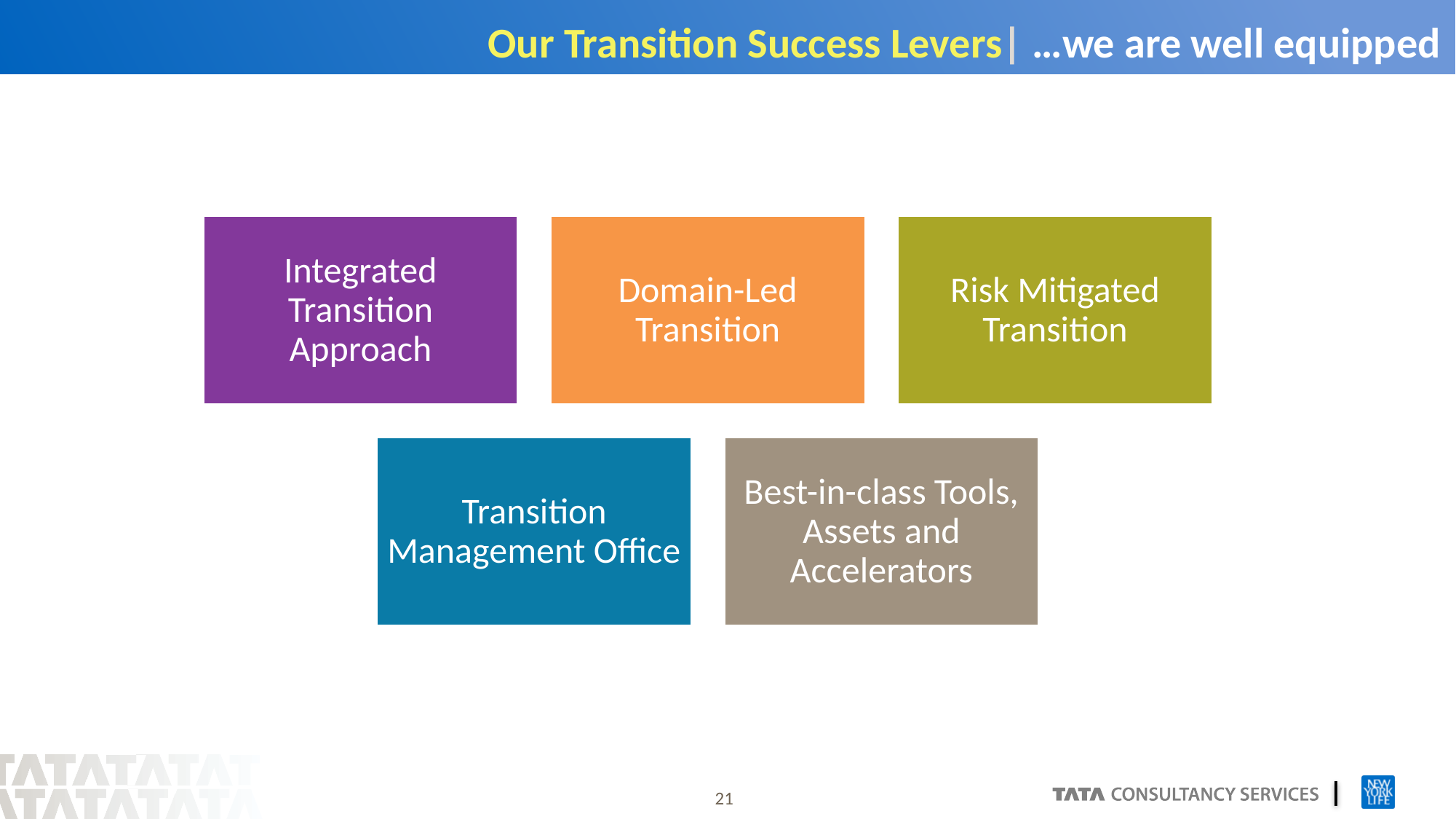

# Our Transition Success Levers| …we are well equipped
Integrated Transition Approach
Domain-Led Transition
Risk Mitigated Transition
Transition Management Office
Best-in-class Tools, Assets and Accelerators